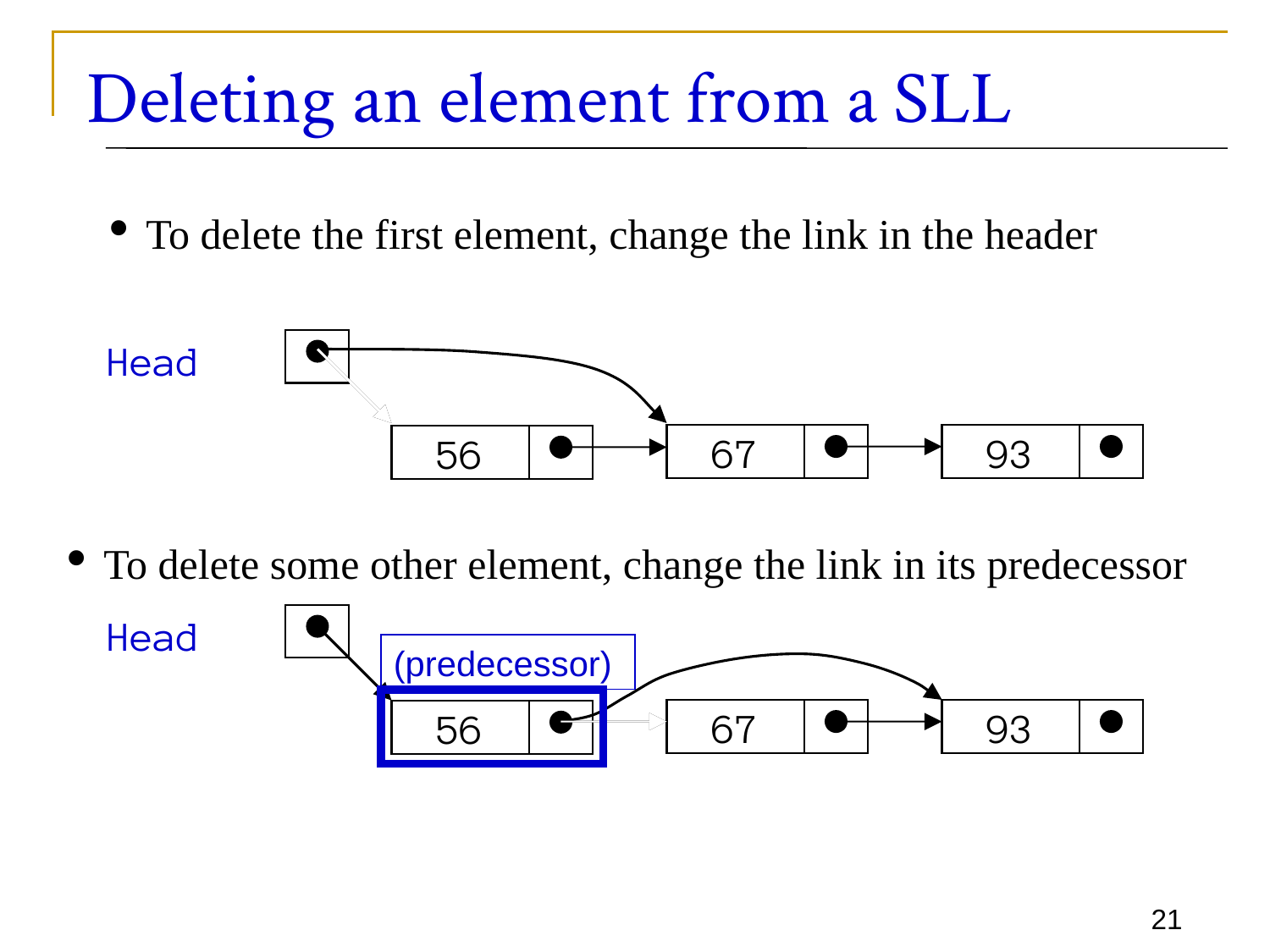

# Deleting an element from a SLL
• To delete the first element, change the link in the header
Head

67
93

56

• To delete some other element, change the link in its predecessor
Head

67
93

56

(predecessor)